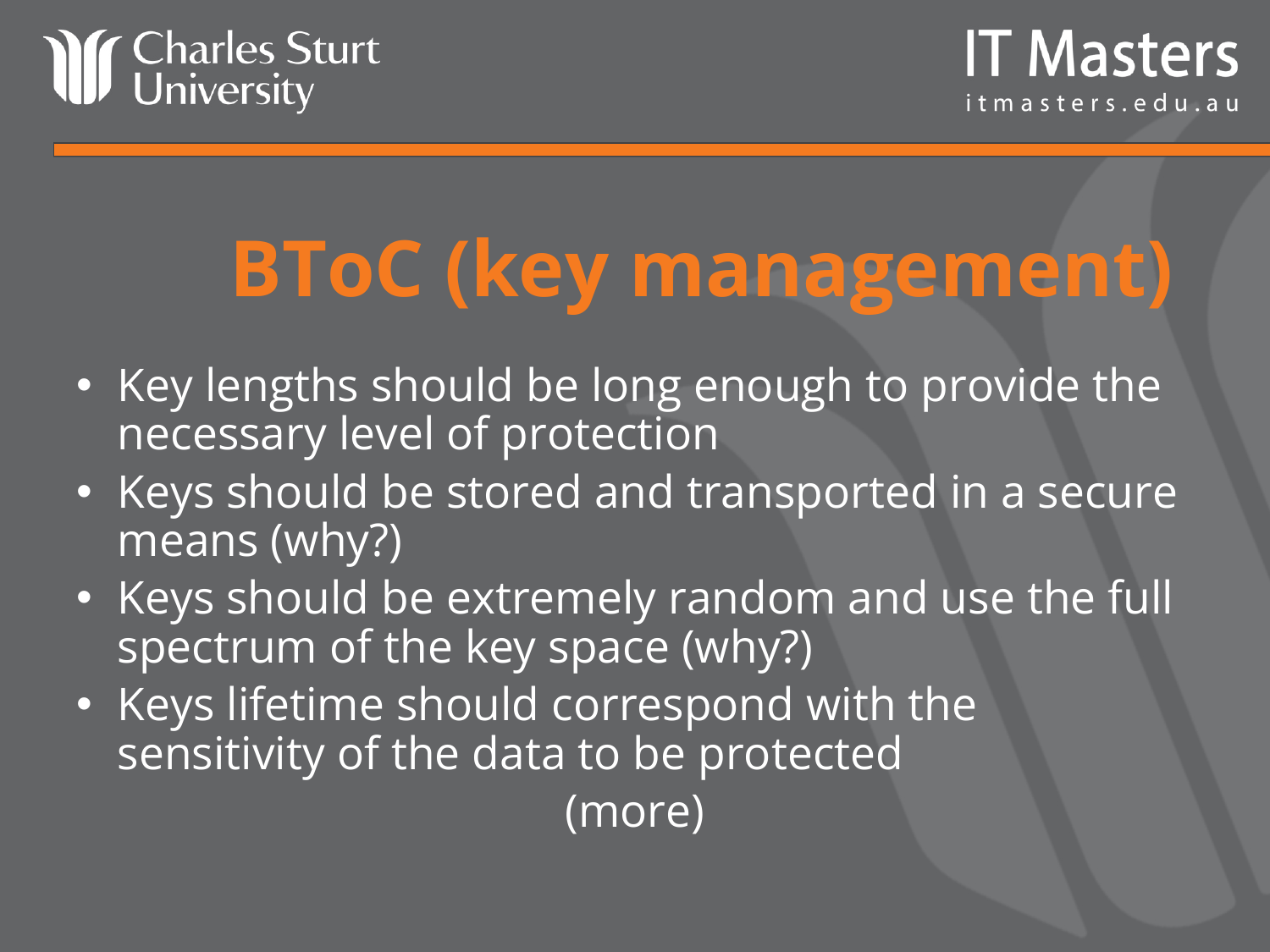

# BToC (key management)
Key lengths should be long enough to provide the necessary level of protection
Keys should be stored and transported in a secure means (why?)
Keys should be extremely random and use the full spectrum of the key space (why?)
Keys lifetime should correspond with the sensitivity of the data to be protected
(more)